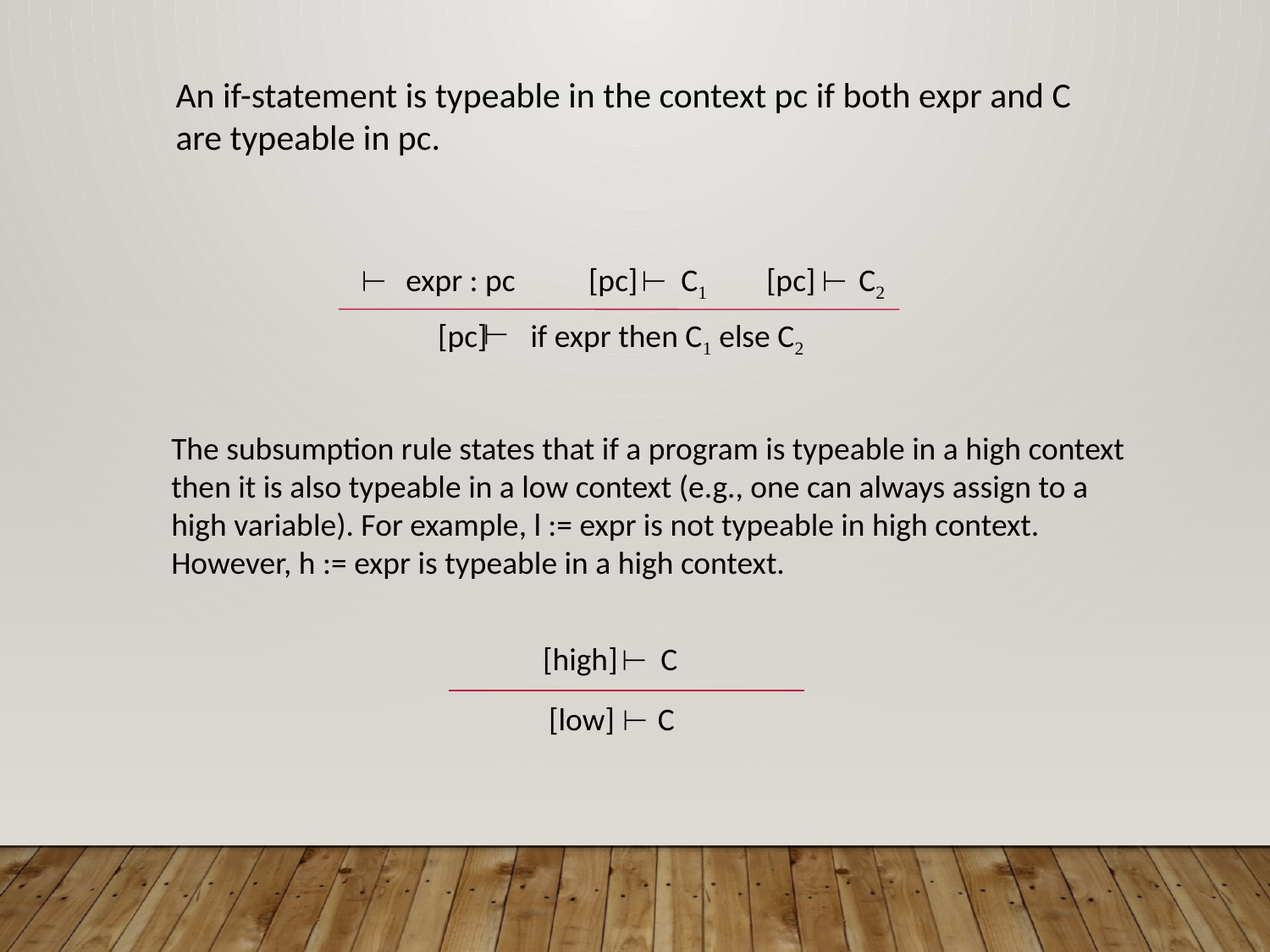

An if-statement is typeable in the context pc if both expr and C
are typeable in pc.
[pc]      C2
⊥
[pc]      C1
⊥
expr : pc
⊥
[pc]      if expr then C1 else C2
⊥
The subsumption rule states that if a program is typeable in a high context then it is also typeable in a low context (e.g., one can always assign to a high variable). For example, l := expr is not typeable in high context. However, h := expr is typeable in a high context.
[high]      C
⊥
[low]      C
⊥